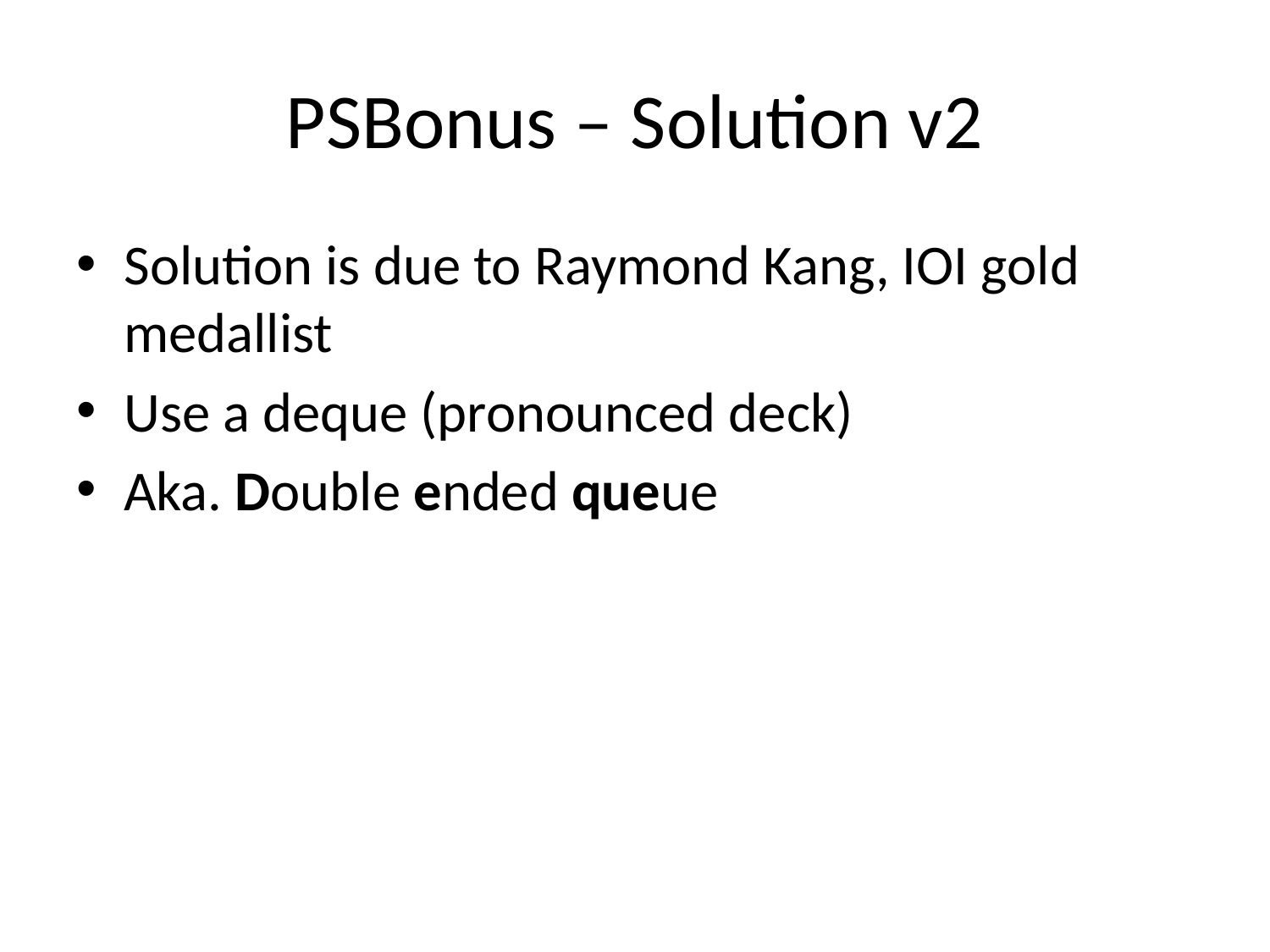

# PSBonus – Solution v2
Solution is due to Raymond Kang, IOI gold medallist
Use a deque (pronounced deck)
Aka. Double ended queue